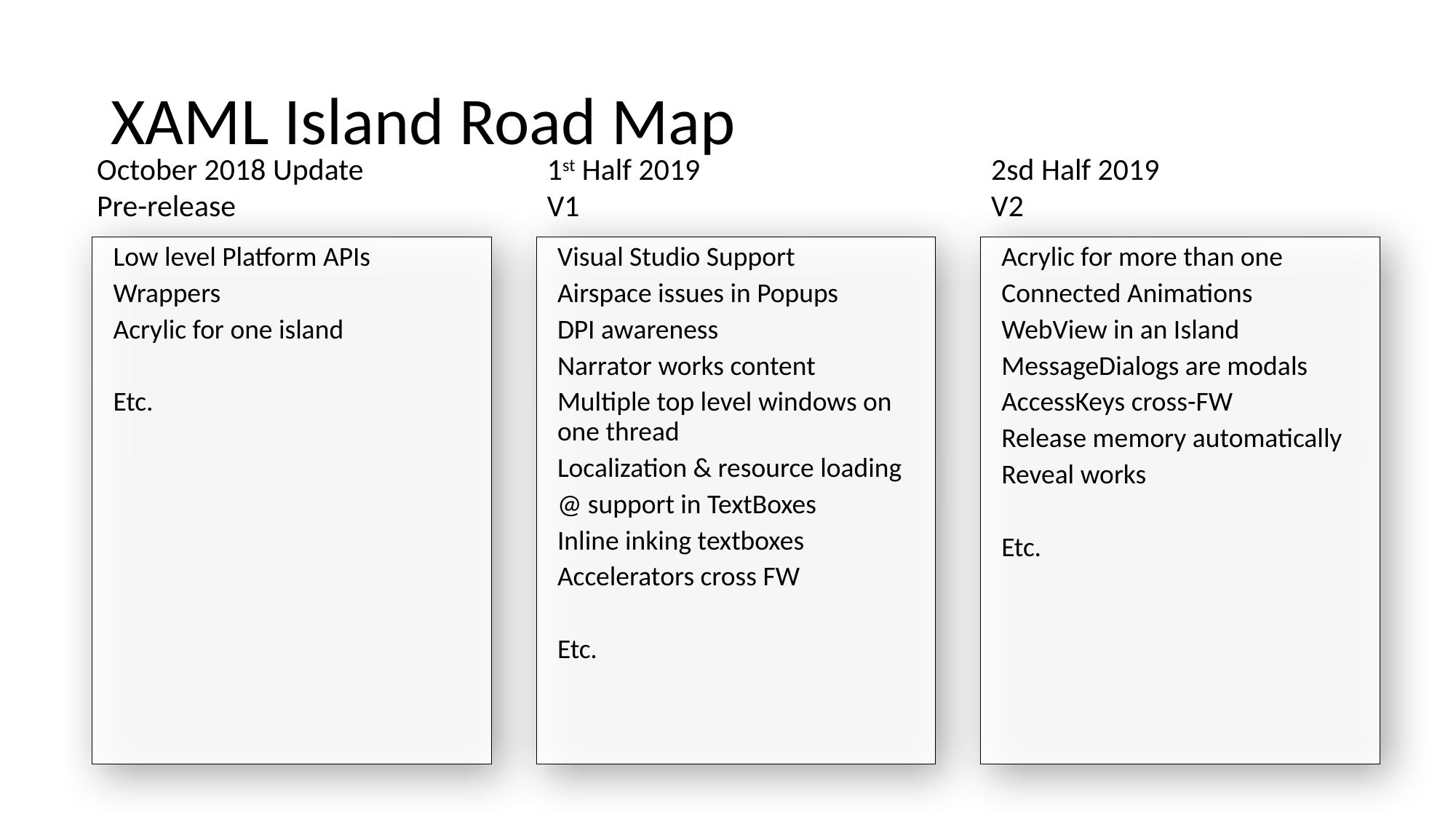

# XAML Island Road Map
October 2018 Update
Pre-release
Low level Platform APIs
Wrappers
Acrylic for one island

Etc.

1st Half 2019
V1
Visual Studio Support
Airspace issues in Popups
DPI awareness
Narrator works content
Multiple top level windows on one thread
Localization & resource loading
@ support in TextBoxes
Inline inking textboxes
Accelerators cross FW

Etc.

2sd Half 2019
V2
Acrylic for more than one
Connected Animations
WebView in an Island
MessageDialogs are modals
AccessKeys cross-FW
Release memory automatically
Reveal works

Etc.